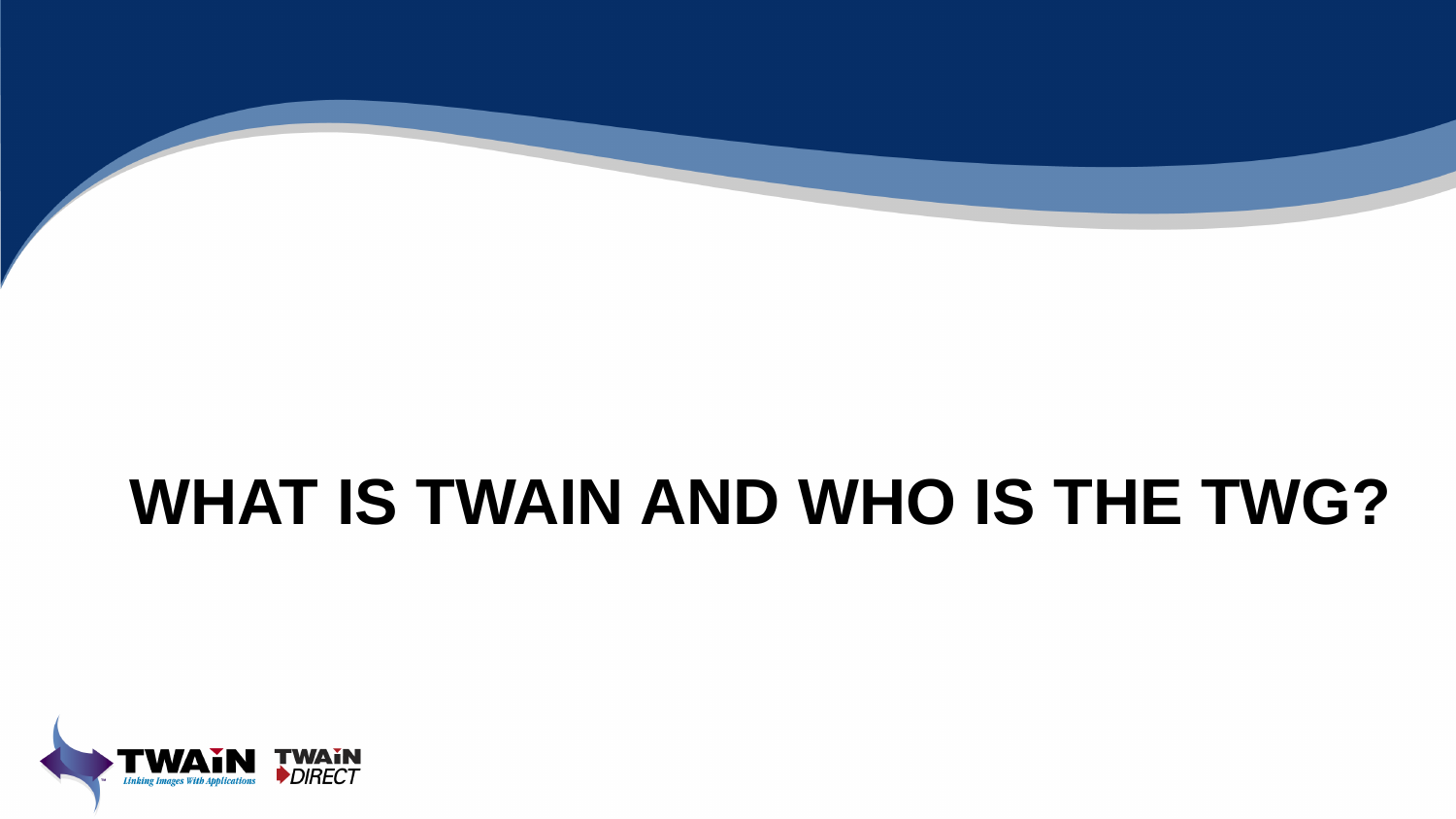

# What is TWAIN and Who is the TWG?